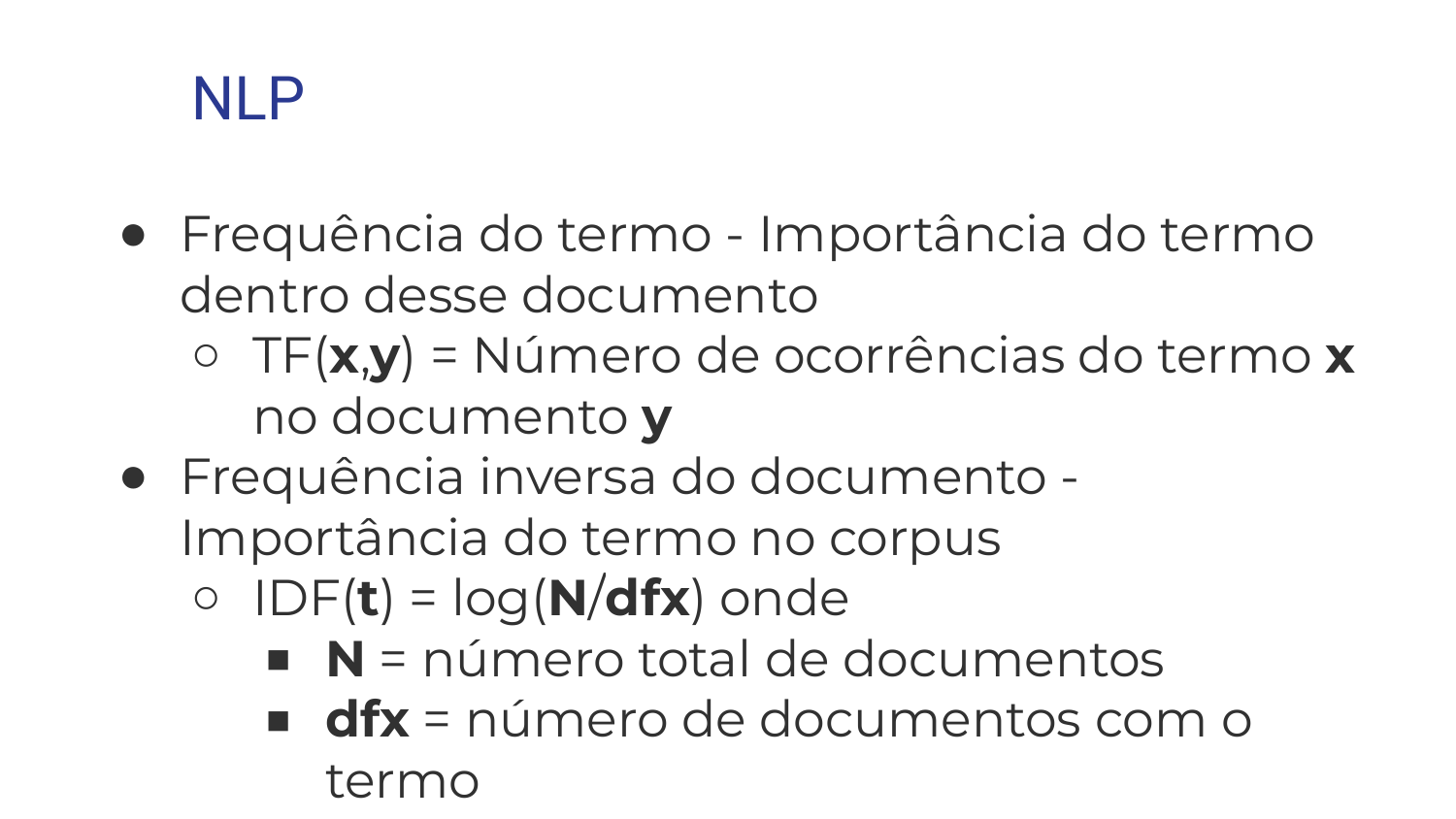

NLP
Frequência do termo - Importância do termo dentro desse documento
TF(x,y) = Número de ocorrências do termo x no documento y
Frequência inversa do documento - Importância do termo no corpus
IDF(t) = log(N/dfx) onde
N = número total de documentos
dfx = número de documentos com o termo